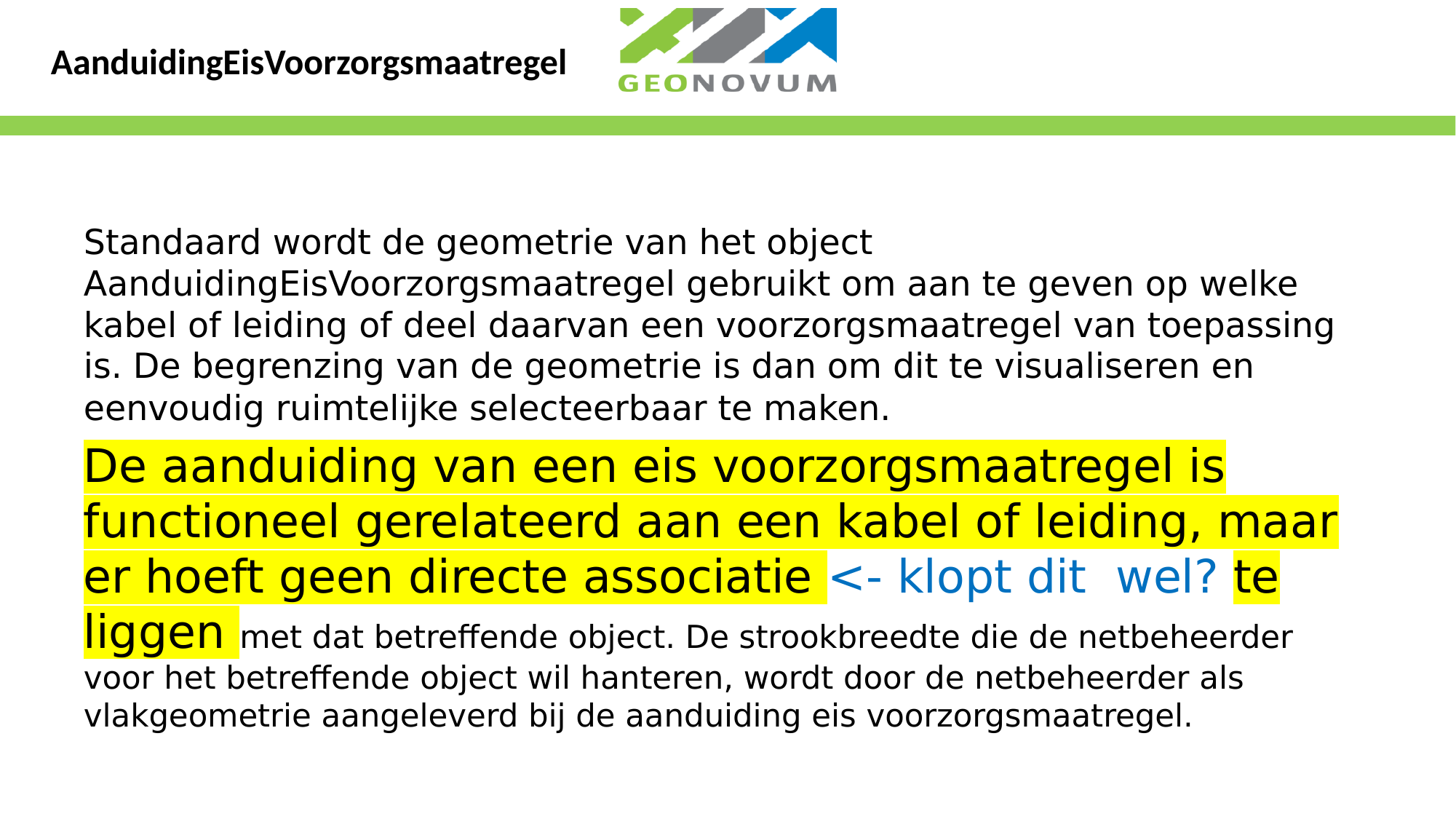

AanduidingEisVoorzorgsmaatregel
Standaard wordt de geometrie van het object AanduidingEisVoorzorgsmaatregel gebruikt om aan te geven op welke kabel of leiding of deel daarvan een voorzorgsmaatregel van toepassing is. De begrenzing van de geometrie is dan om dit te visualiseren en eenvoudig ruimtelijke selecteerbaar te maken.
De aanduiding van een eis voorzorgsmaatregel is functioneel gerelateerd aan een kabel of leiding, maar er hoeft geen directe associatie <- klopt dit  wel? te liggen met dat betreffende object. De strookbreedte die de netbeheerder voor het betreffende object wil hanteren, wordt door de netbeheerder als vlakgeometrie aangeleverd bij de aanduiding eis voorzorgsmaatregel.